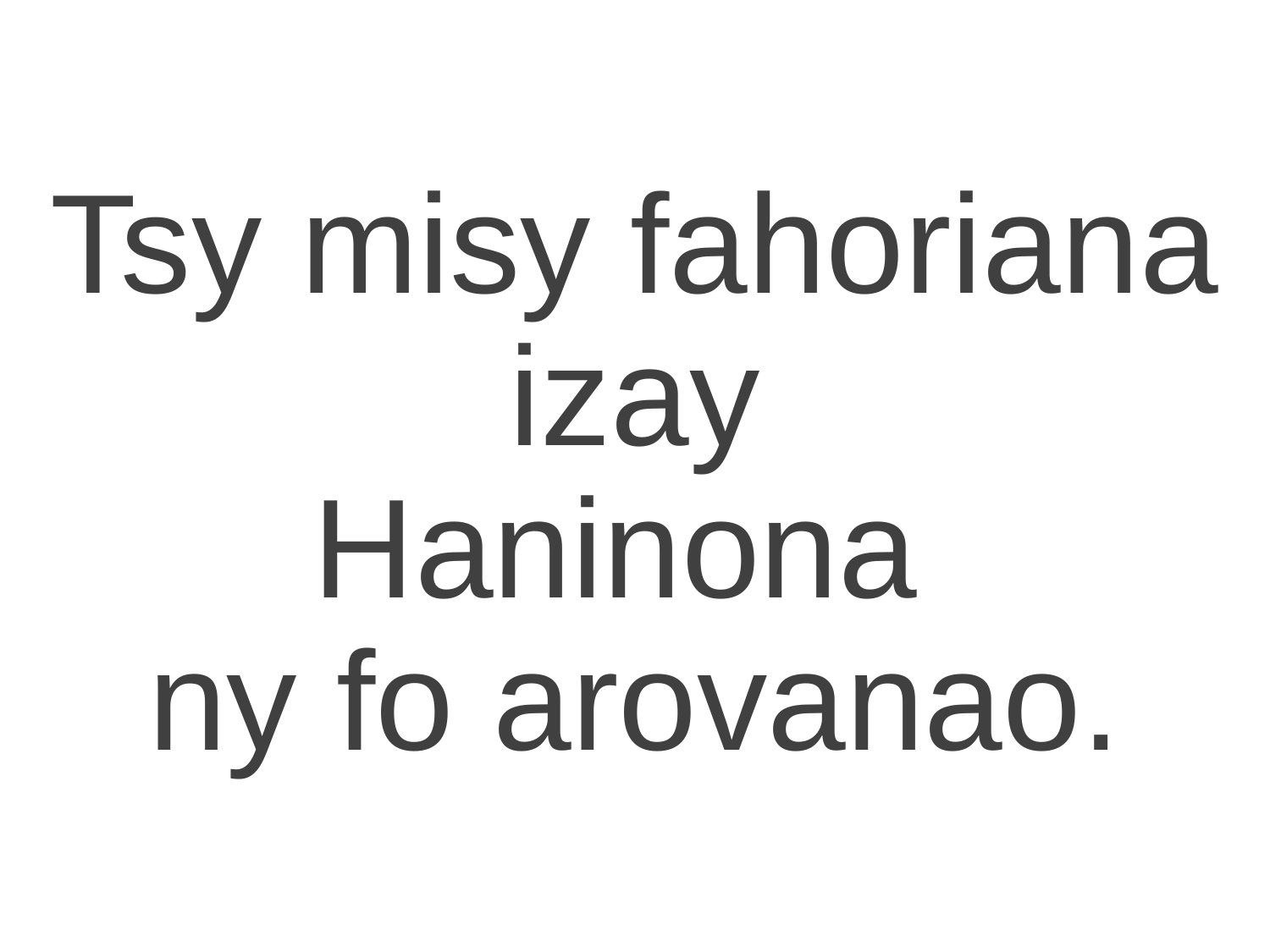

Tsy misy fahoriana izay
Haninona
ny fo arovanao.